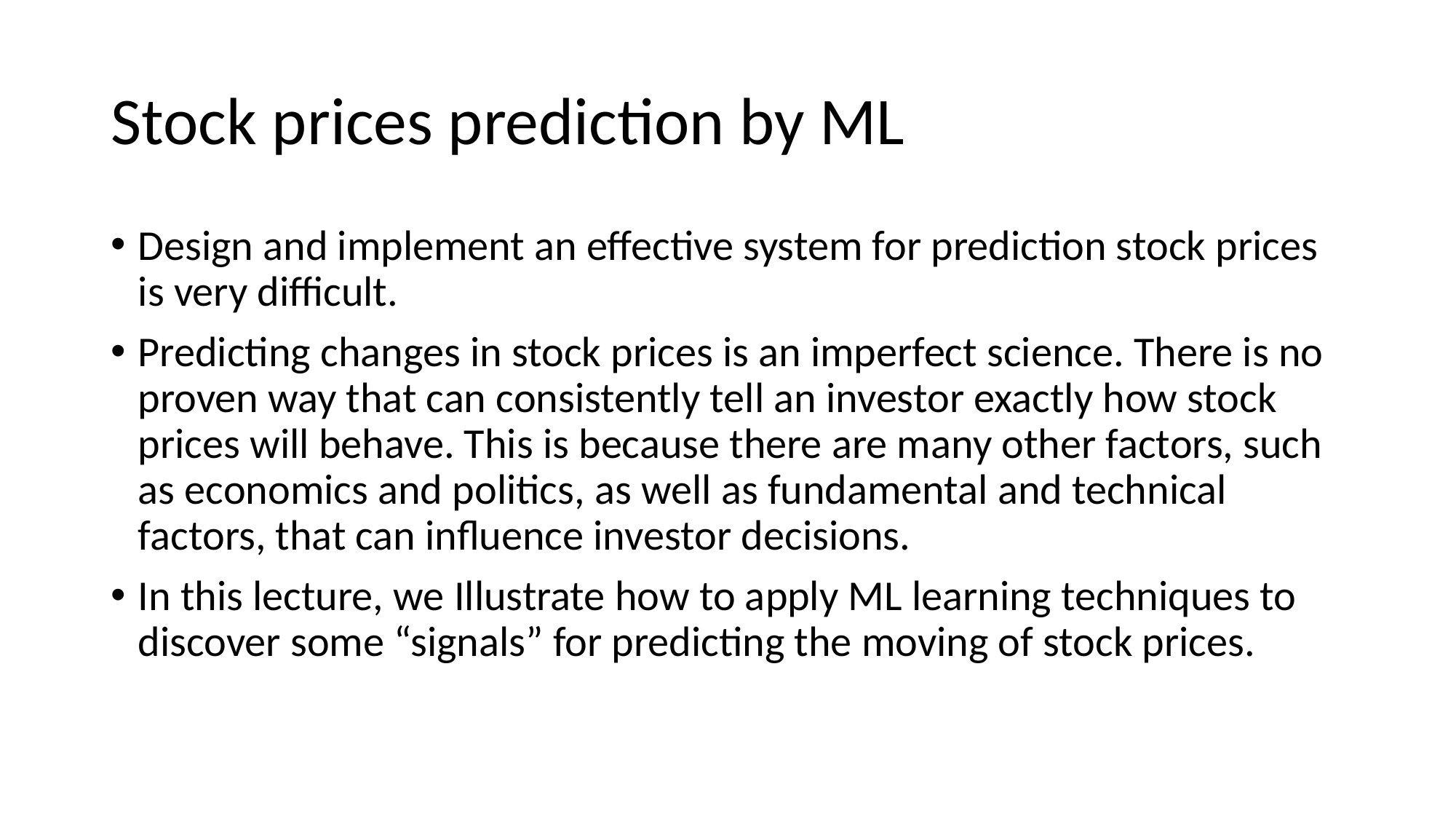

# Stock prices prediction by ML
Design and implement an effective system for prediction stock prices is very difficult.
Predicting changes in stock prices is an imperfect science. There is no proven way that can consistently tell an investor exactly how stock prices will behave. This is because there are many other factors, such as economics and politics, as well as fundamental and technical factors, that can influence investor decisions.
In this lecture, we Illustrate how to apply ML learning techniques to discover some “signals” for predicting the moving of stock prices.